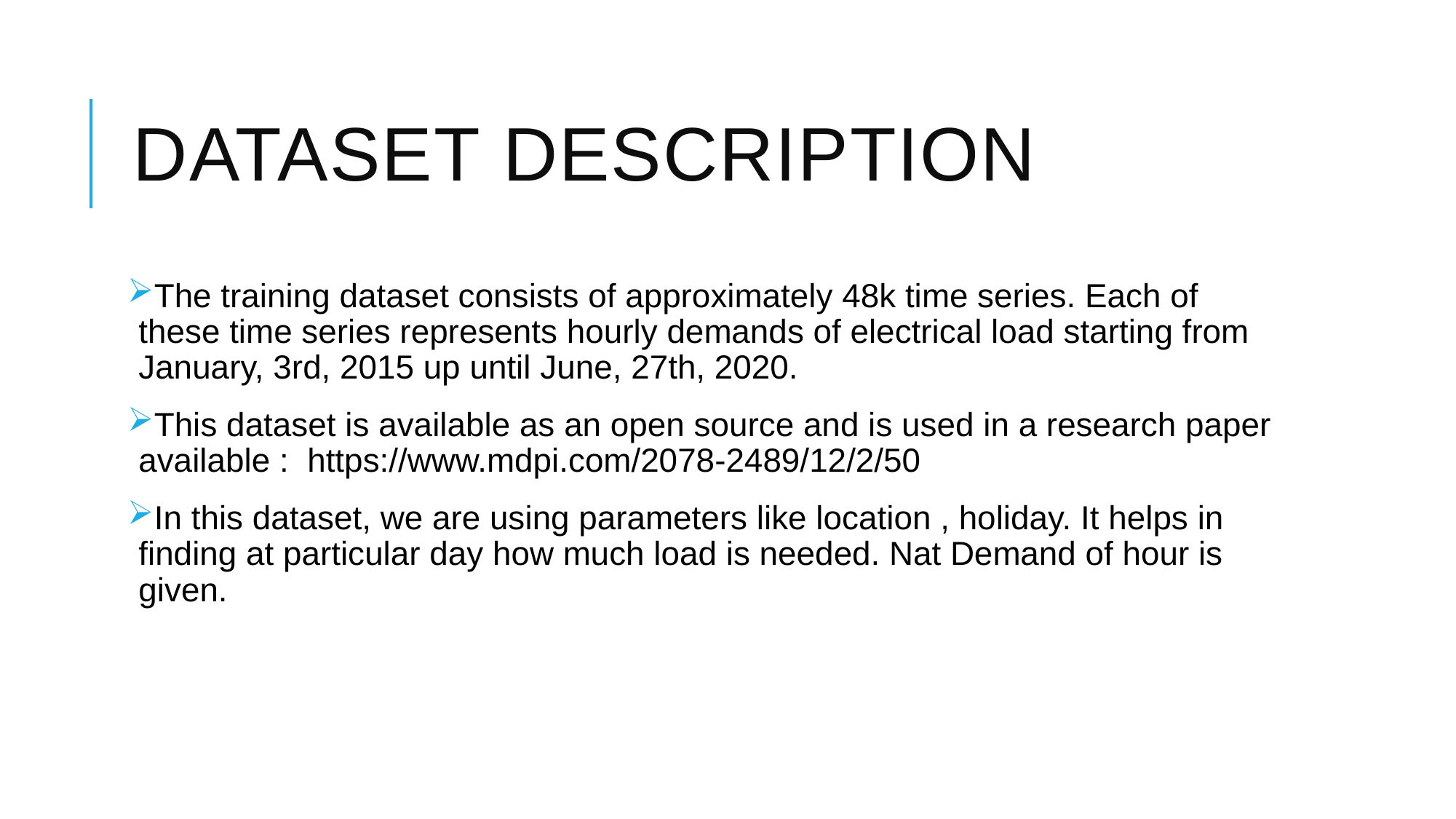

# Dataset Description
The training dataset consists of approximately 48k time series. Each of these time series represents hourly demands of electrical load starting from January, 3rd, 2015 up until June, 27th, 2020.
This dataset is available as an open source and is used in a research paper available :  https://www.mdpi.com/2078-2489/12/2/50
In this dataset, we are using parameters like location , holiday. It helps in finding at particular day how much load is needed. Nat Demand of hour is given.